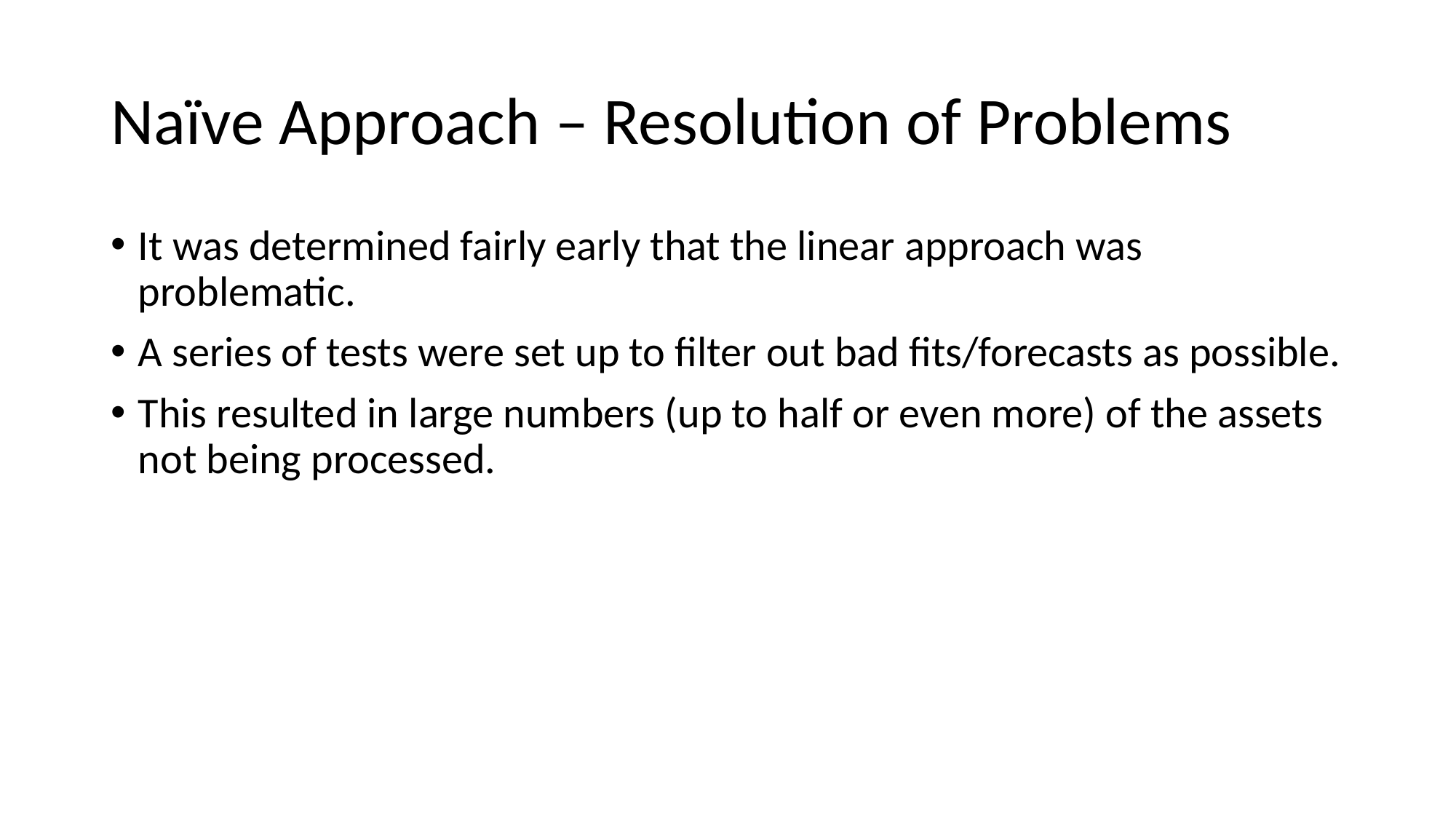

# Naïve Approach – Resolution of Problems
It was determined fairly early that the linear approach was problematic.
A series of tests were set up to filter out bad fits/forecasts as possible.
This resulted in large numbers (up to half or even more) of the assets not being processed.